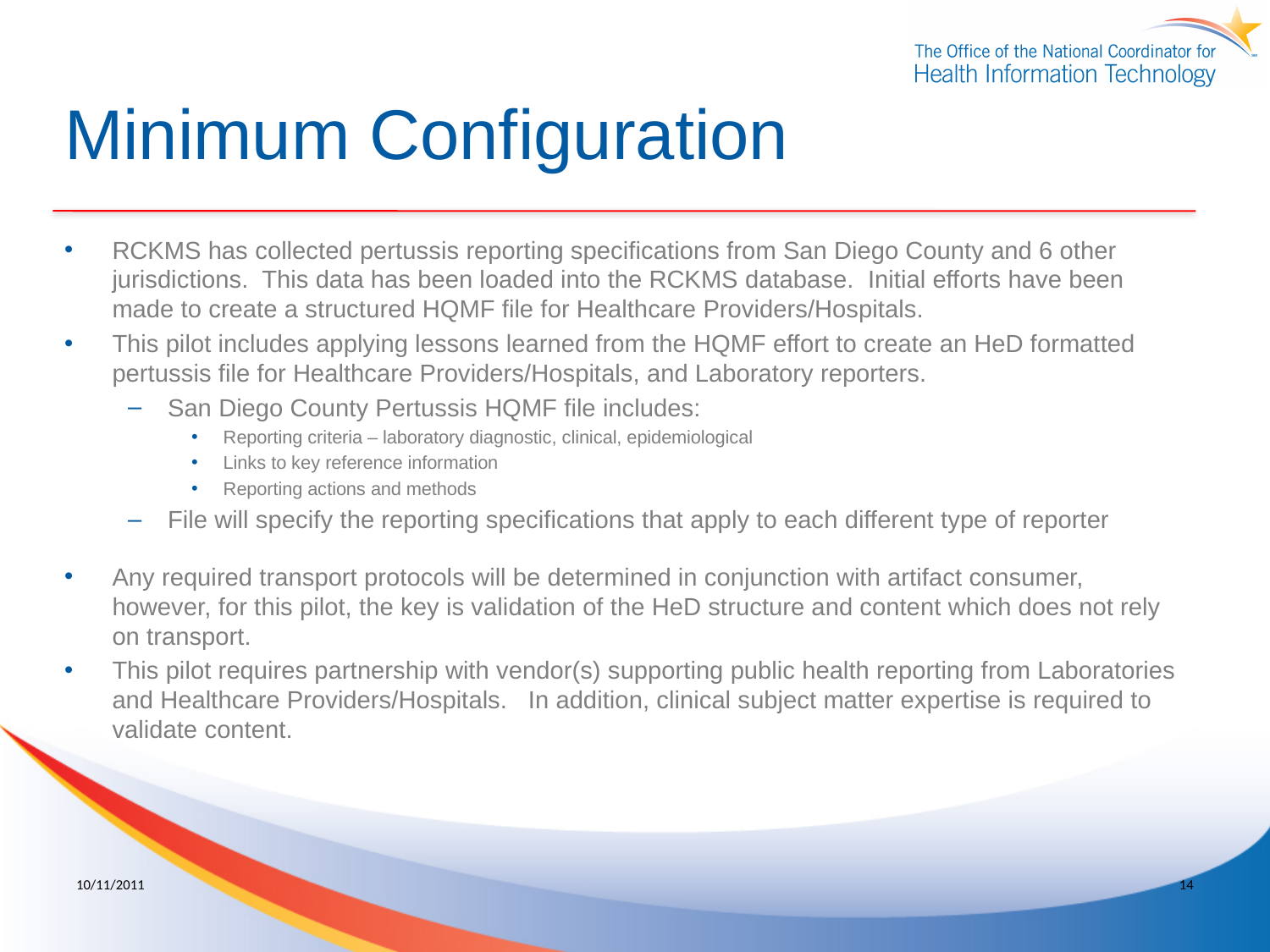

# Minimum Configuration
RCKMS has collected pertussis reporting specifications from San Diego County and 6 other jurisdictions.  This data has been loaded into the RCKMS database.  Initial efforts have been made to create a structured HQMF file for Healthcare Providers/Hospitals.
This pilot includes applying lessons learned from the HQMF effort to create an HeD formatted pertussis file for Healthcare Providers/Hospitals, and Laboratory reporters.
San Diego County Pertussis HQMF file includes:
Reporting criteria – laboratory diagnostic, clinical, epidemiological
Links to key reference information
Reporting actions and methods
File will specify the reporting specifications that apply to each different type of reporter

Any required transport protocols will be determined in conjunction with artifact consumer, however, for this pilot, the key is validation of the HeD structure and content which does not rely on transport.
This pilot requires partnership with vendor(s) supporting public health reporting from Laboratories and Healthcare Providers/Hospitals.   In addition, clinical subject matter expertise is required to validate content.
10/11/2011
14